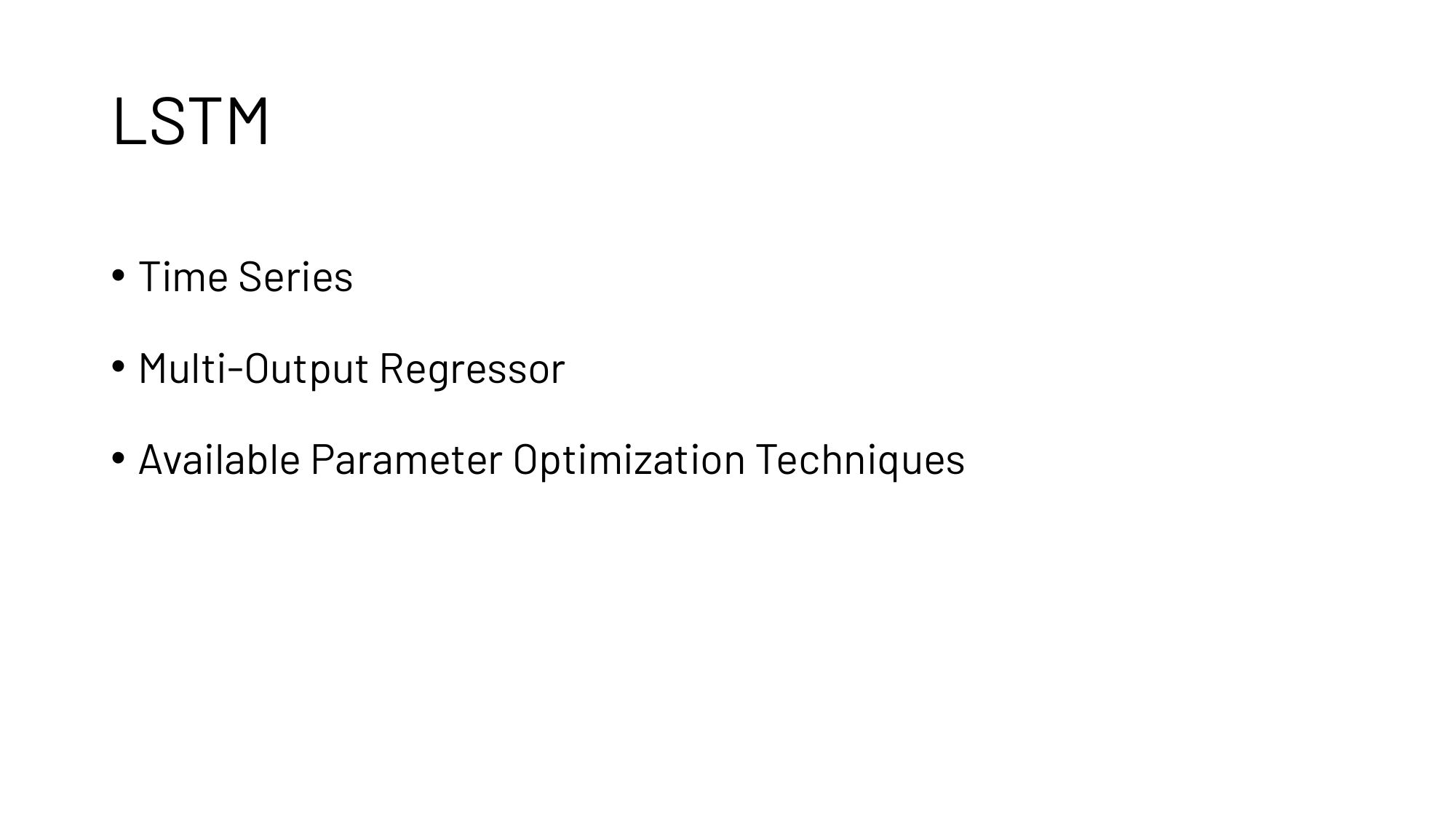

# LSTM
Time Series
Multi-Output Regressor
Available Parameter Optimization Techniques